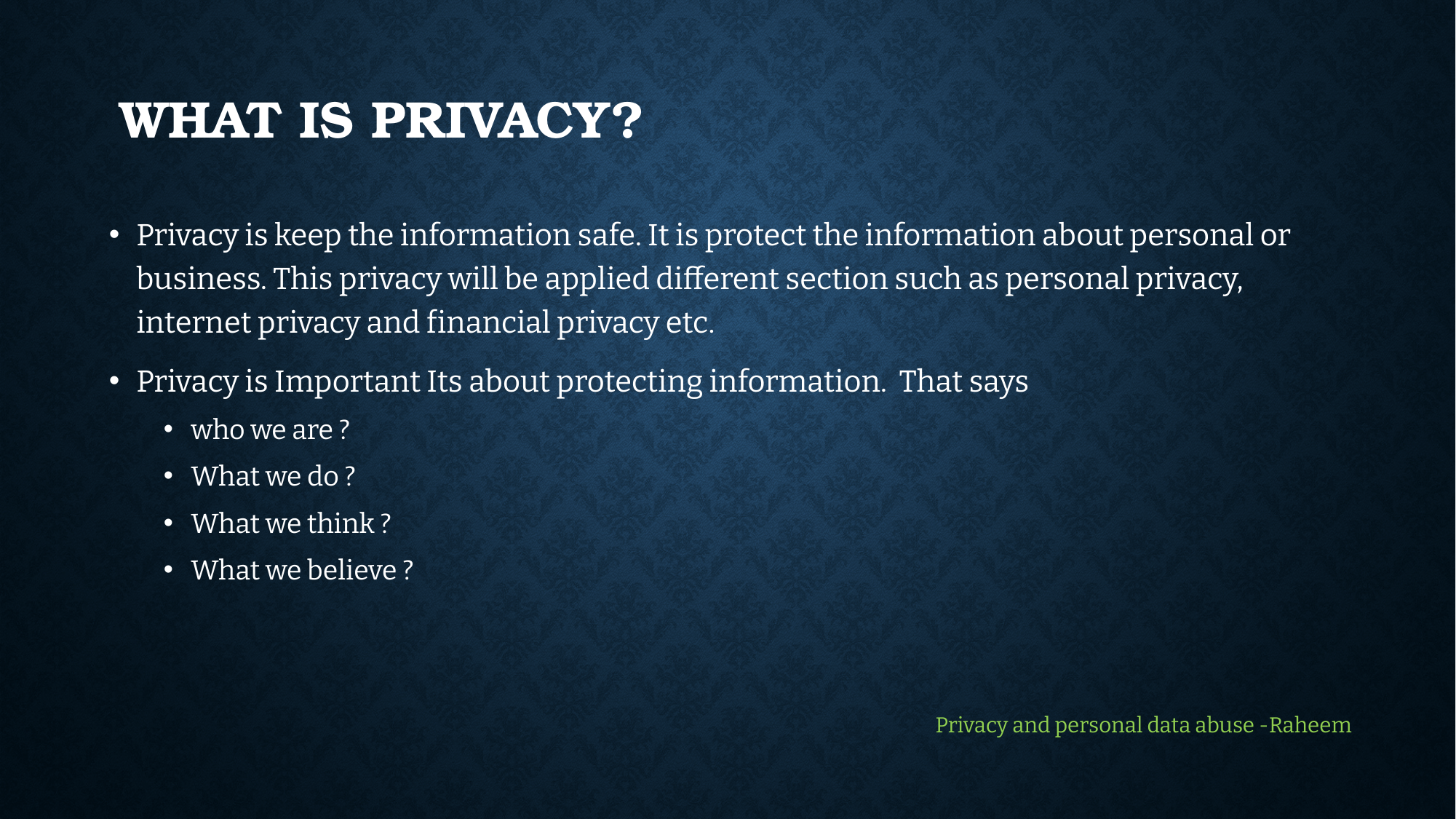

# What is privacy?
Privacy is keep the information safe. It is protect the information about personal or business. This privacy will be applied different section such as personal privacy,  internet privacy and financial privacy etc.
Privacy is Important Its about protecting information.  That says
who we are ?
What we do ?
What we think ?
What we believe ?
Privacy and personal data abuse -Raheem